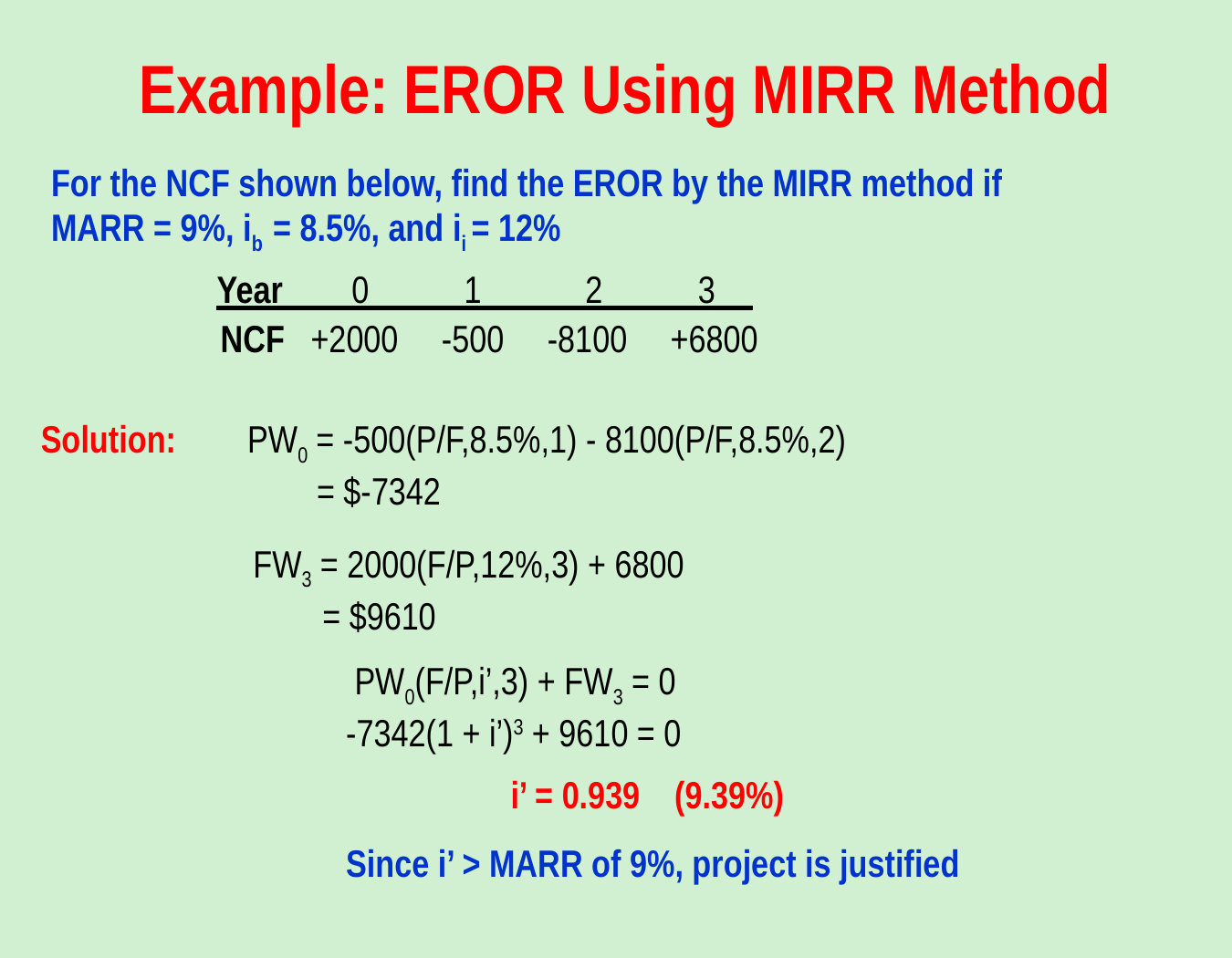

Example: EROR Using MIRR Method
For the NCF shown below, find the EROR by the MIRR method if
MARR = 9%, ib  = 8.5%, and ii = 12%
Year        0           1            2           3
NCF   +2000     -500     -8100     +6800
Solution:
PW0 = -500(P/F,8.5%,1) - 8100(P/F,8.5%,2)
        = $-7342
FW3 = 2000(F/P,12%,3) + 6800
        = $9610
 PW0(F/P,i’,3) + FW3 = 0
-7342(1 + i’)3 + 9610 = 0

                   i’ = 0.939    (9.39%)

Since i’ > MARR of 9%, project is justified